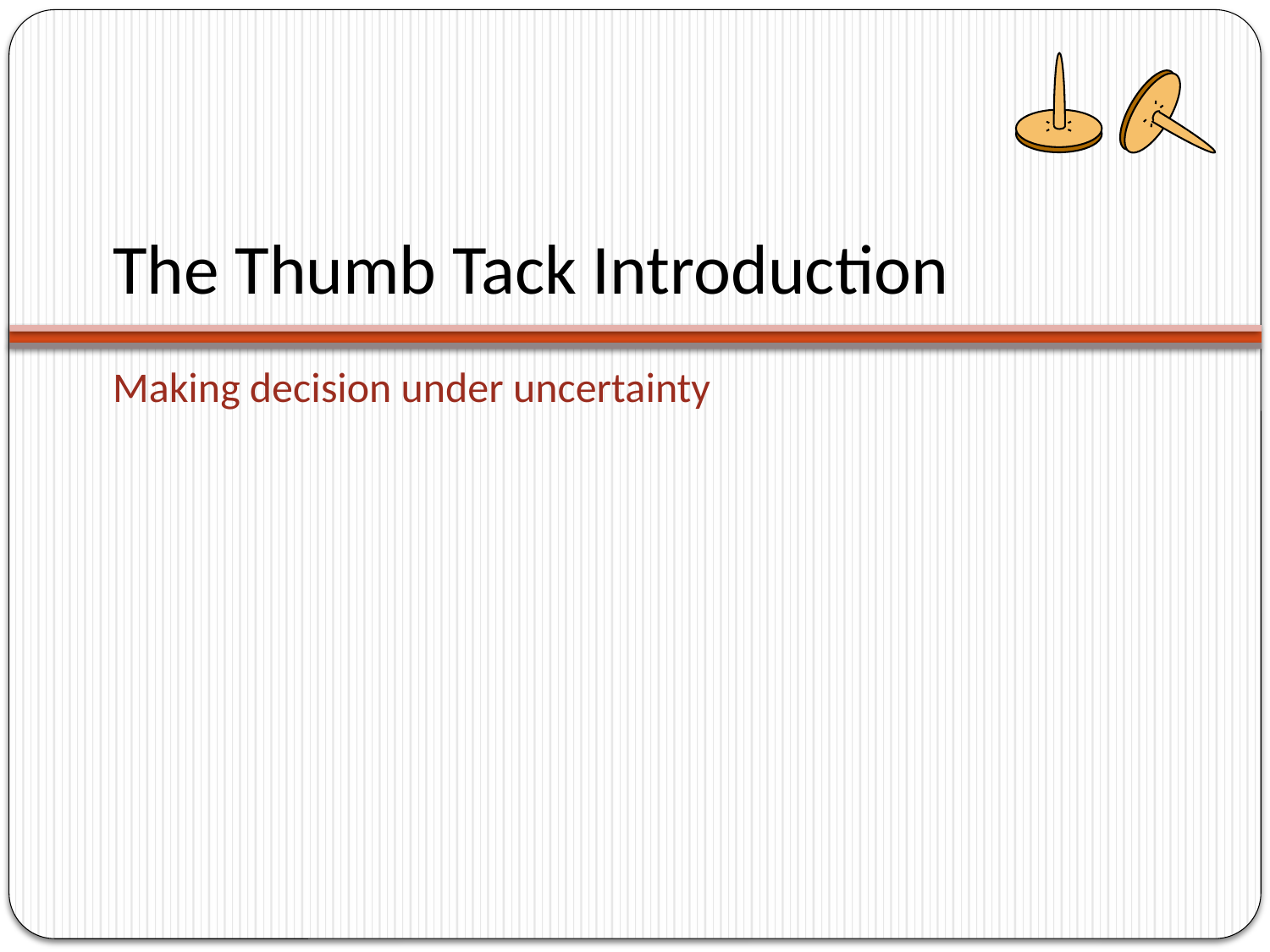

# The Thumb Tack Introduction
Making decision under uncertainty